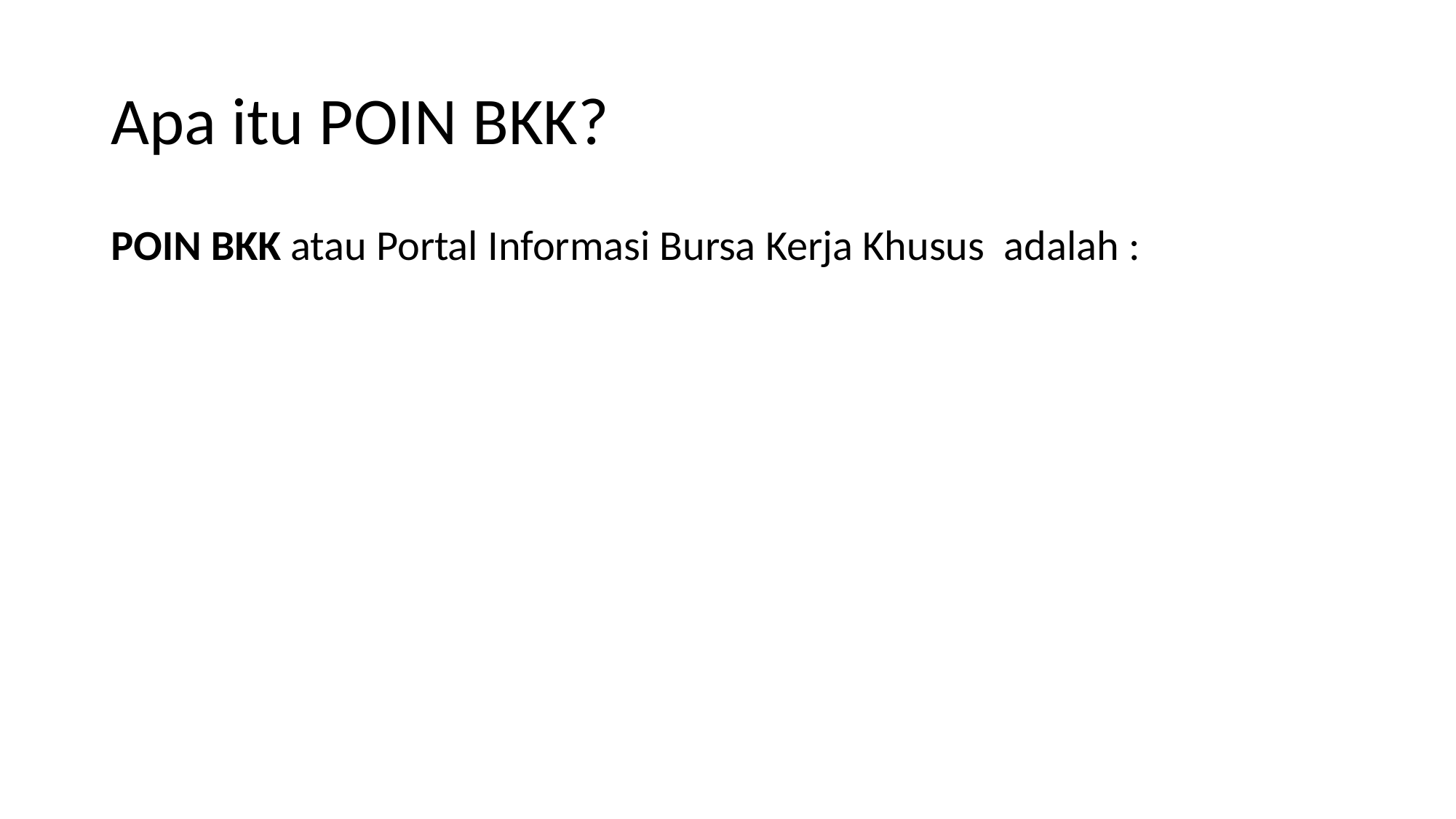

# Apa itu POIN BKK?
POIN BKK atau Portal Informasi Bursa Kerja Khusus  adalah :